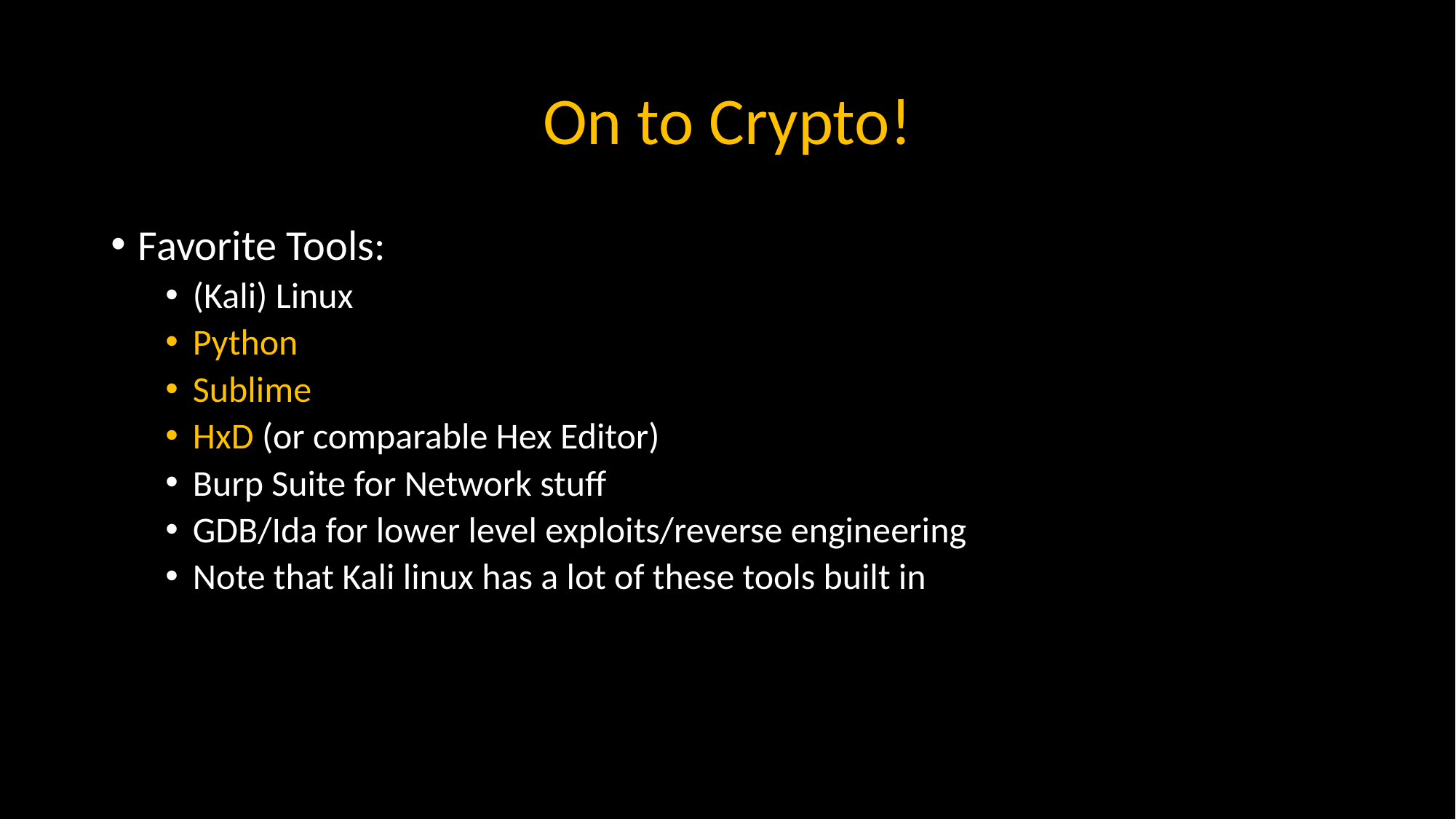

# On to Crypto!
Favorite Tools:
(Kali) Linux
Python
Sublime
HxD (or comparable Hex Editor)
Burp Suite for Network stuff
GDB/Ida for lower level exploits/reverse engineering
Note that Kali linux has a lot of these tools built in